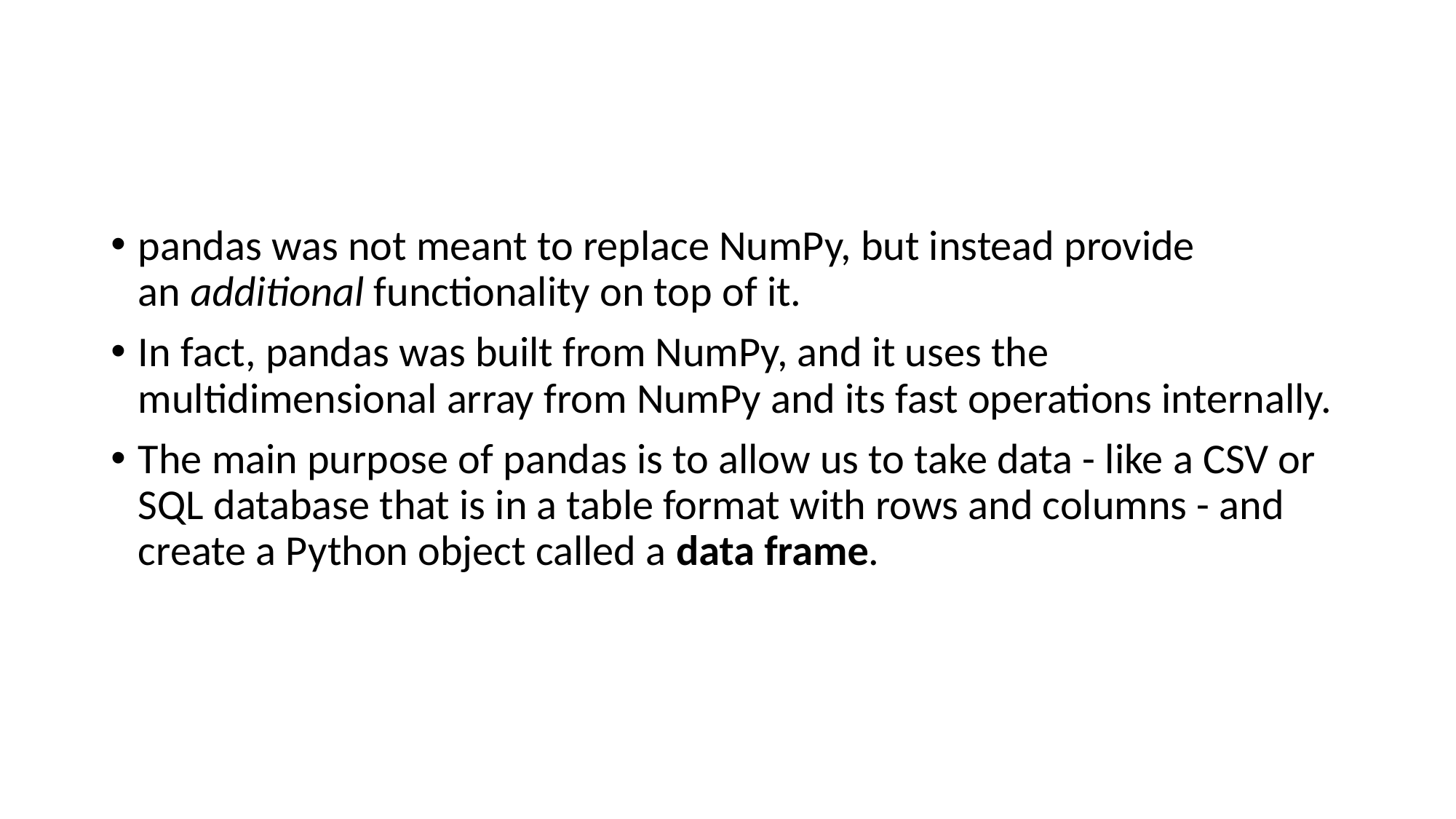

#
pandas was not meant to replace NumPy, but instead provide an additional functionality on top of it.
In fact, pandas was built from NumPy, and it uses the multidimensional array from NumPy and its fast operations internally.
The main purpose of pandas is to allow us to take data - like a CSV or SQL database that is in a table format with rows and columns - and create a Python object called a data frame.